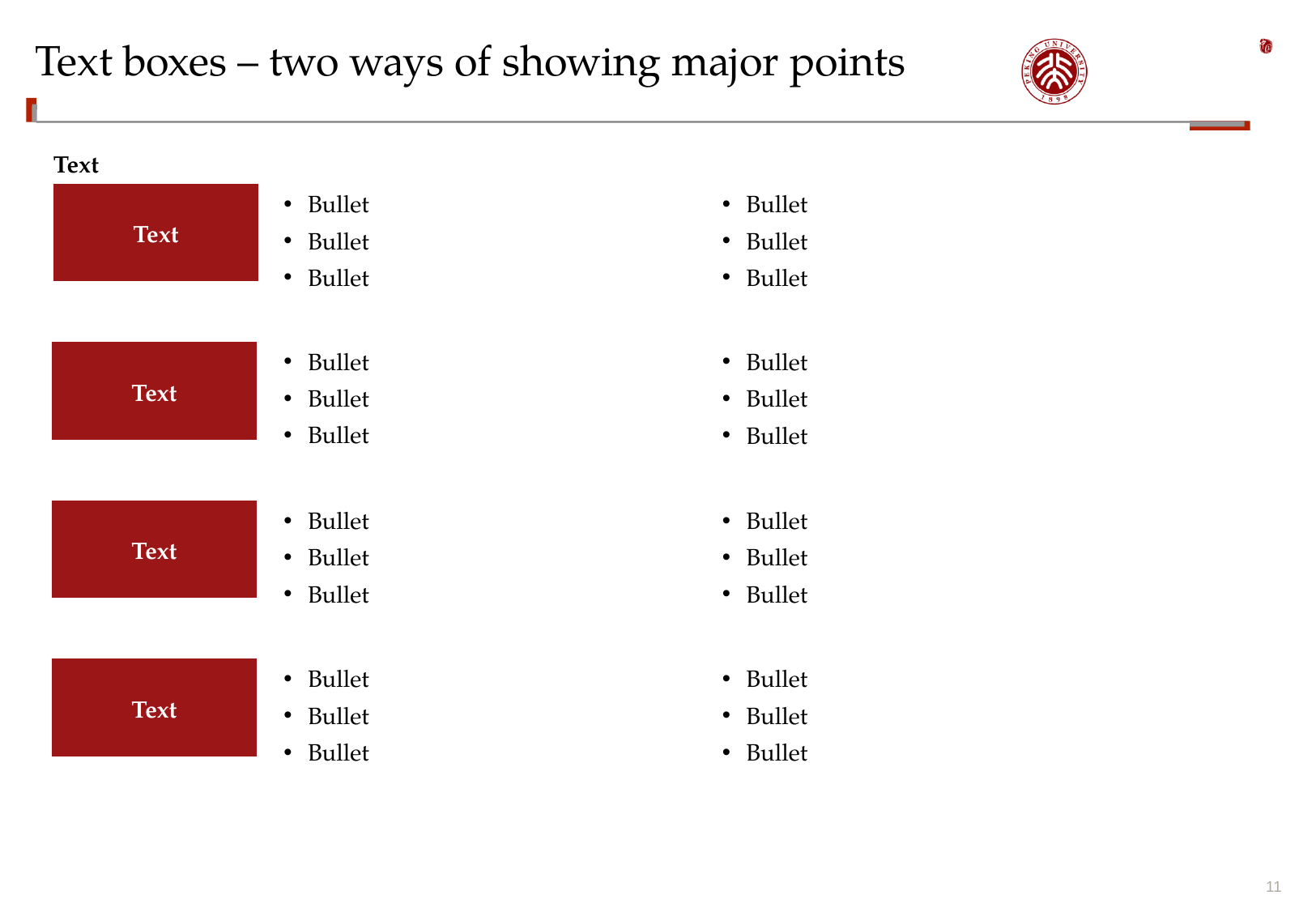

# Text boxes – two ways of showing major points
Text
Bullet
Bullet
Bullet
Bullet
Bullet
Bullet
Text
Bullet
Bullet
Bullet
Bullet
Bullet
Bullet
Text
Text
Bullet
Bullet
Bullet
Bullet
Bullet
Bullet
Text
Bullet
Bullet
Bullet
Bullet
Bullet
Bullet